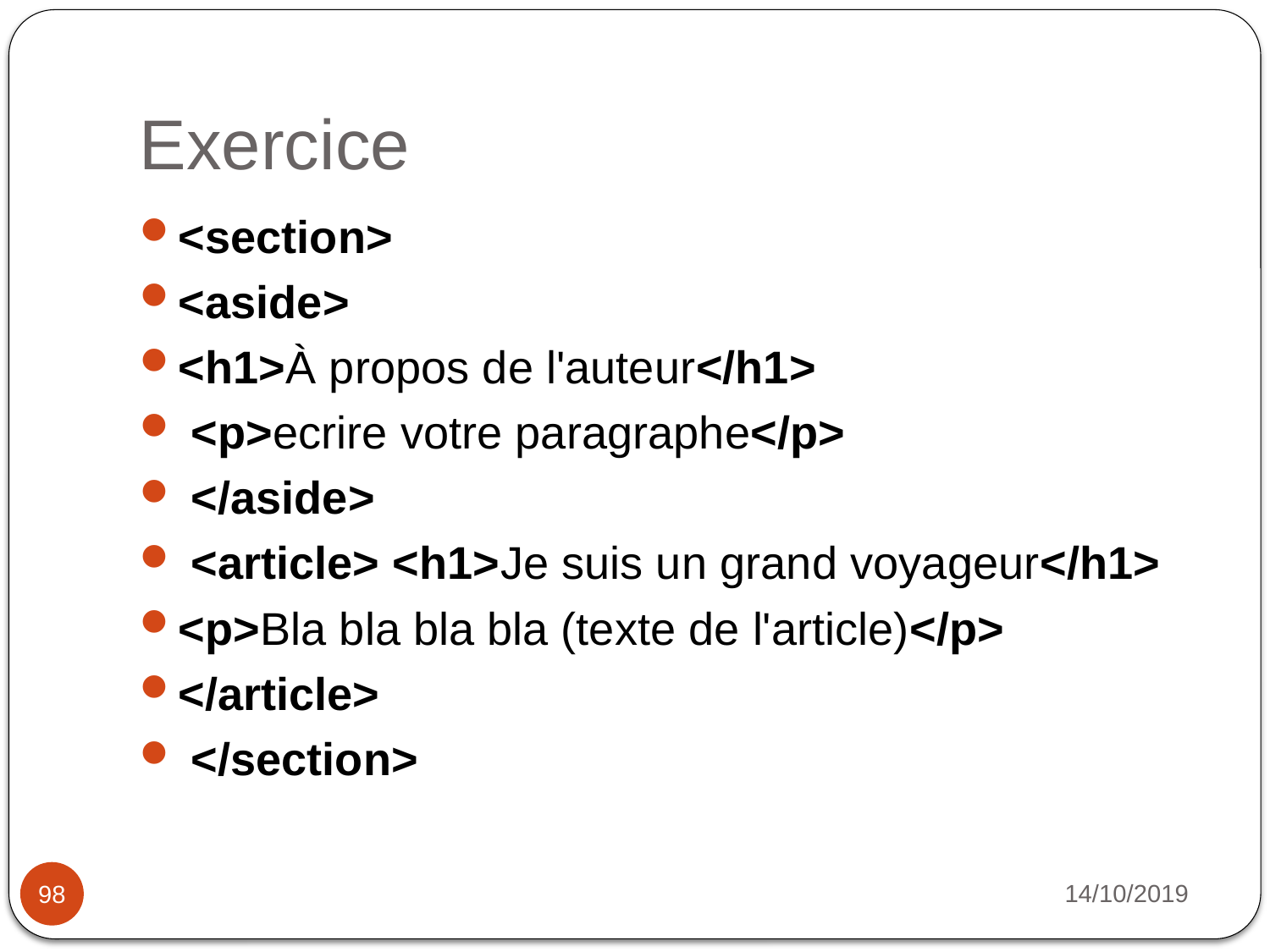

# Exercice
<section>
<aside>
<h1>À propos de l'auteur</h1>
 <p>ecrire votre paragraphe</p>
 </aside>
 <article> <h1>Je suis un grand voyageur</h1>
<p>Bla bla bla bla (texte de l'article)</p>
</article>
 </section>

14/10/2019
98